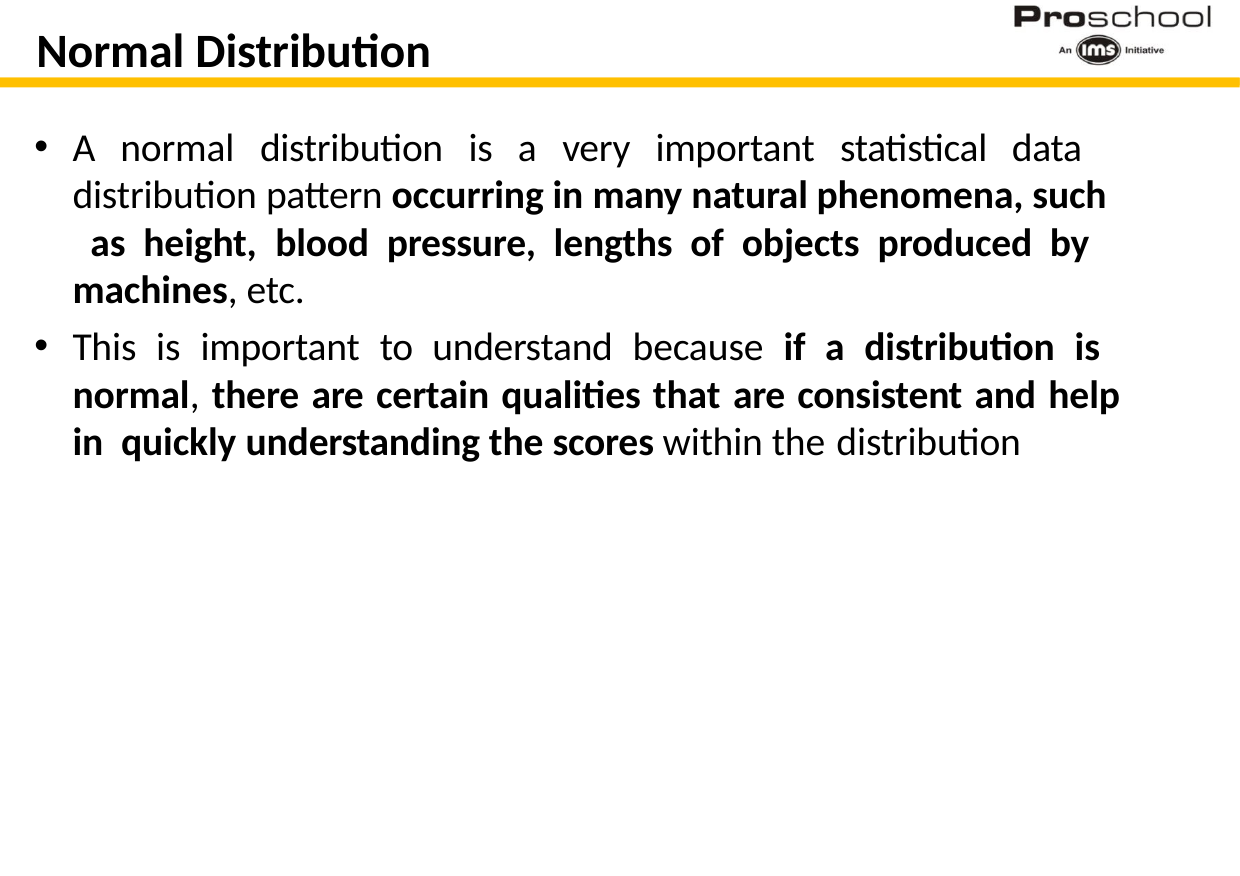

# Normal Distribution

A normal distribution is a very important statistical data  distribution pattern occurring in many natural phenomena, such  as height, blood pressure, lengths of objects produced by  machines, etc.
This is important to understand because if a distribution is  normal, there are certain qualities that are consistent and help in  quickly understanding the scores within the distribution